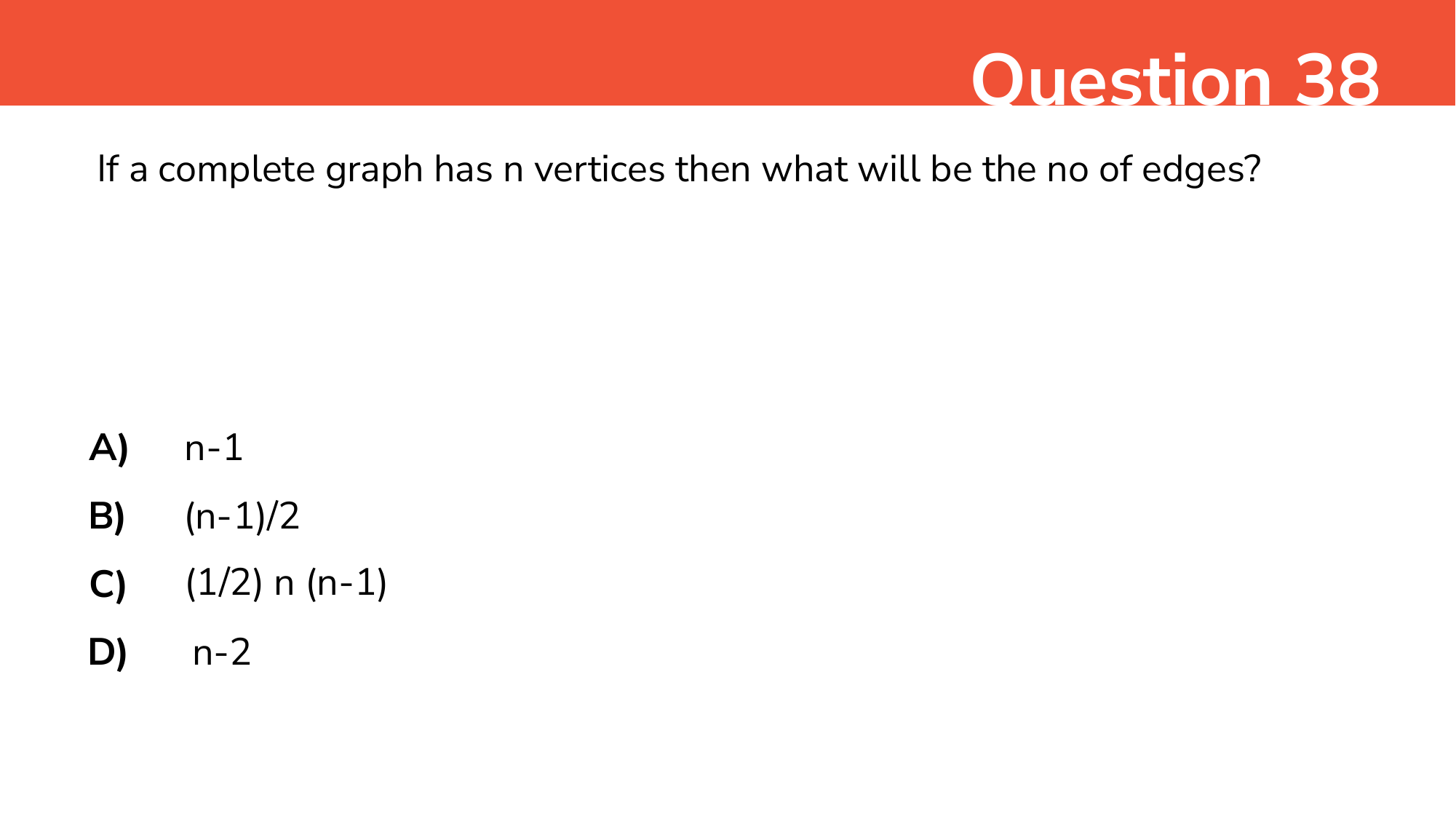

Question 38
 If a complete graph has n vertices then what will be the no of edges?
A)
n-1
B)
(n-1)/2
(1/2) n (n-1)
C)
D)
 n-2